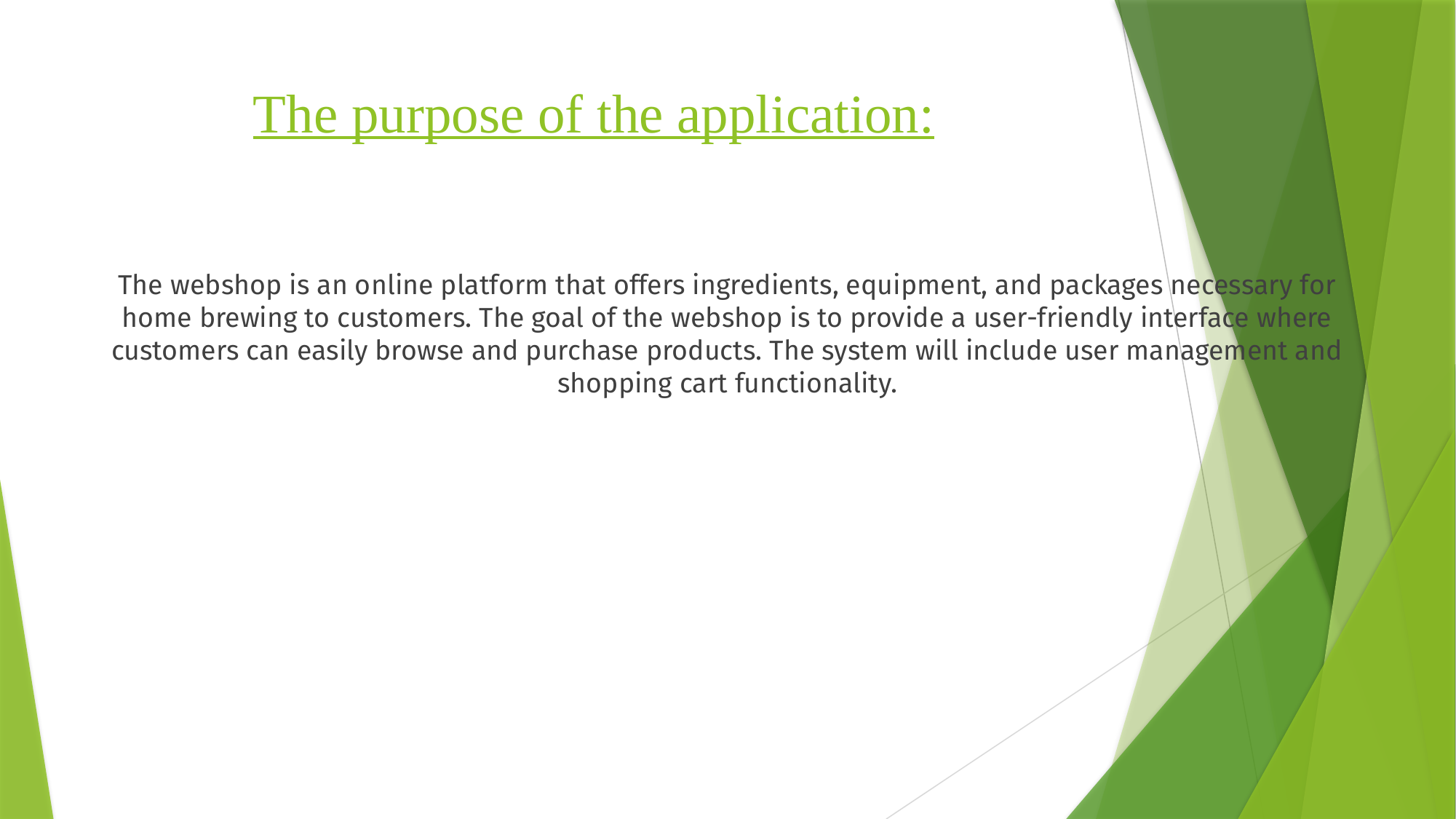

# The purpose of the application:

The webshop is an online platform that offers ingredients, equipment, and packages necessary for home brewing to customers. The goal of the webshop is to provide a user-friendly interface where customers can easily browse and purchase products. The system will include user management and shopping cart functionality.